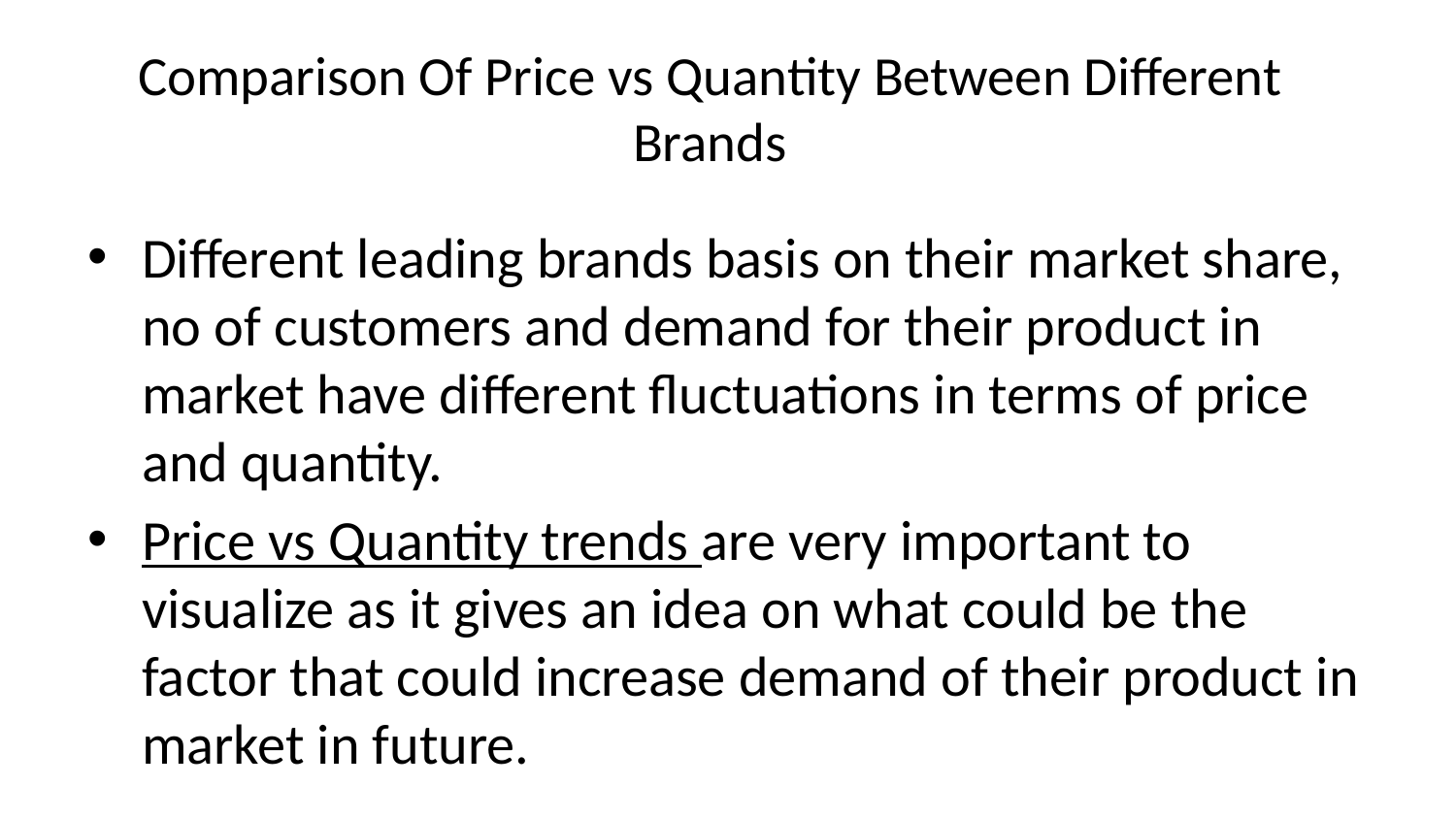

# Comparison Of Price vs Quantity Between Different Brands
Different leading brands basis on their market share, no of customers and demand for their product in market have different fluctuations in terms of price and quantity.
Price vs Quantity trends are very important to visualize as it gives an idea on what could be the factor that could increase demand of their product in market in future.